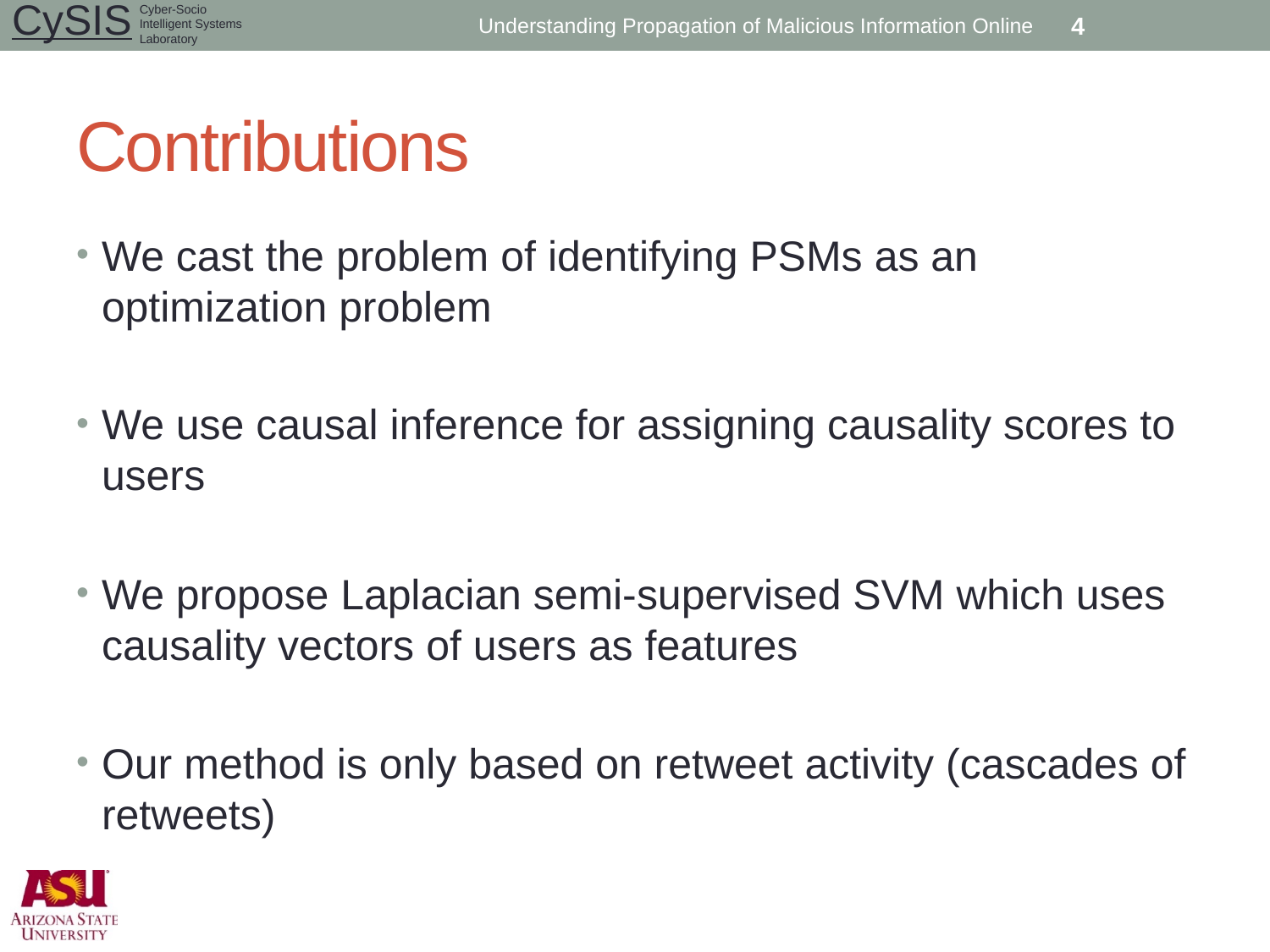

Understanding Propagation of Malicious Information Online
4
# Contributions
We cast the problem of identifying PSMs as an optimization problem

We use causal inference for assigning causality scores to users

We propose Laplacian semi-supervised SVM which uses causality vectors of users as features

Our method is only based on retweet activity (cascades of retweets)